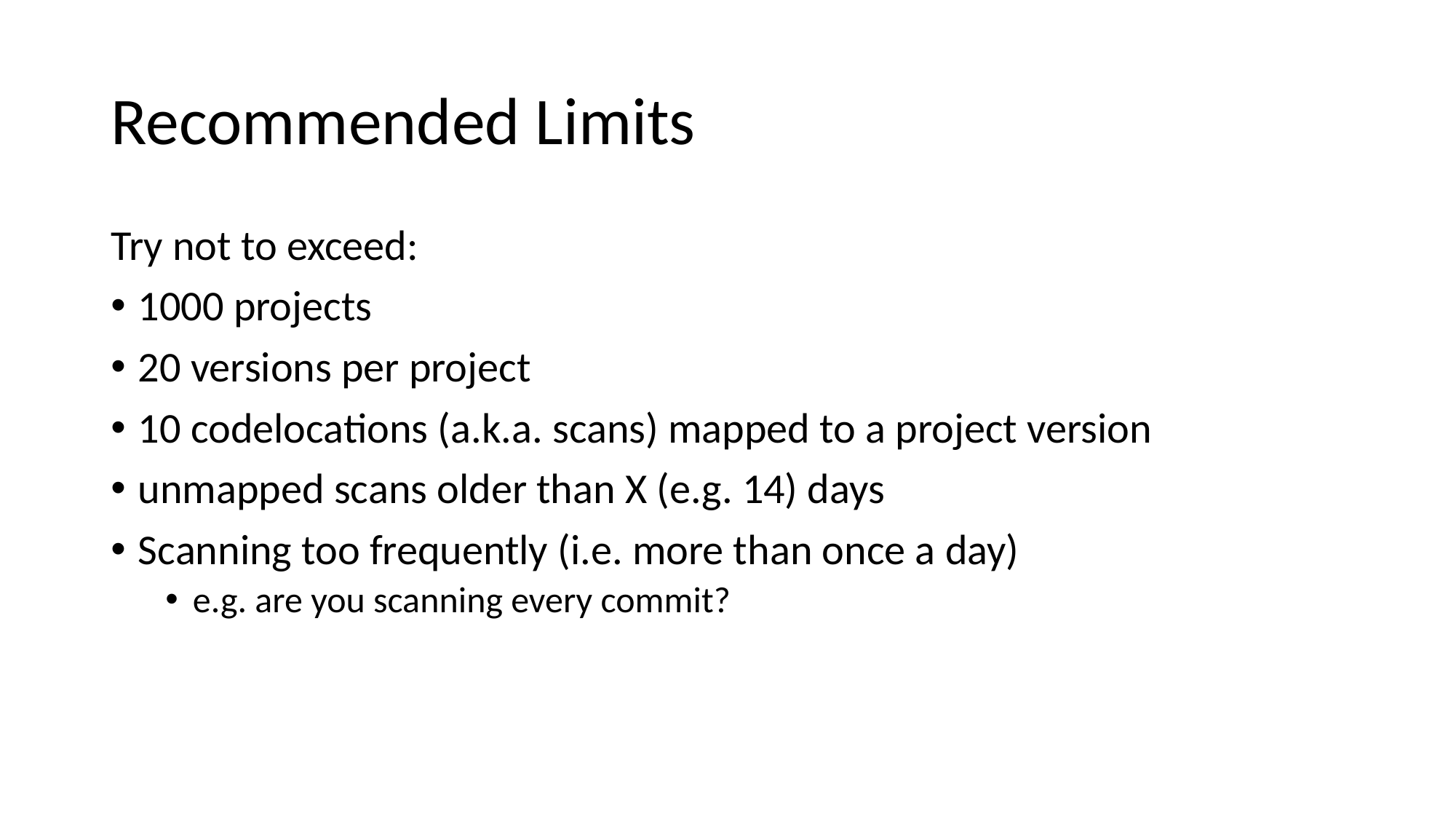

# Recommended Limits
Try not to exceed:
1000 projects
20 versions per project
10 codelocations (a.k.a. scans) mapped to a project version
unmapped scans older than X (e.g. 14) days
Scanning too frequently (i.e. more than once a day)
e.g. are you scanning every commit?